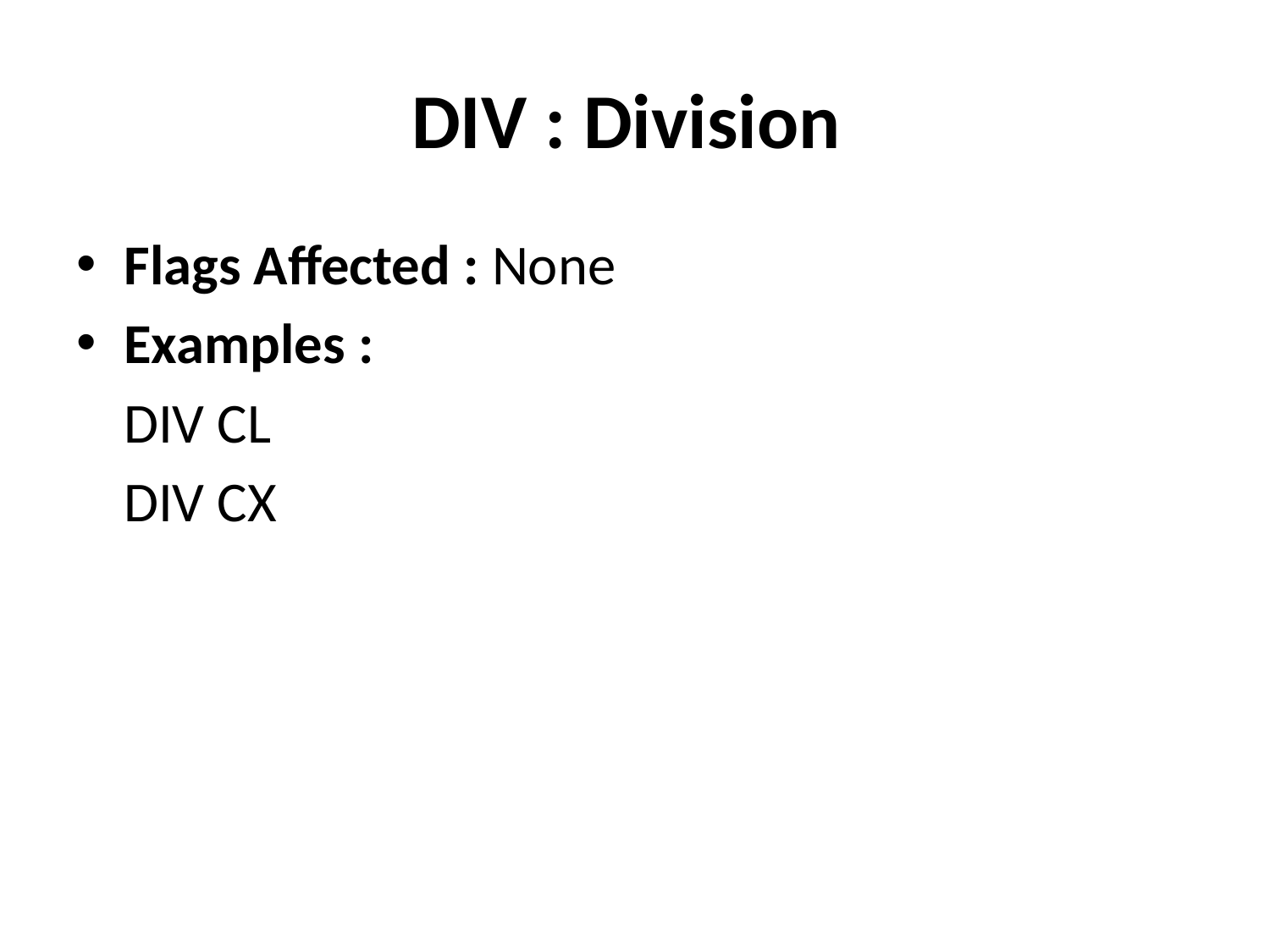

# DIV : Division
Flags Affected : None
Examples :
	DIV CL
	DIV CX